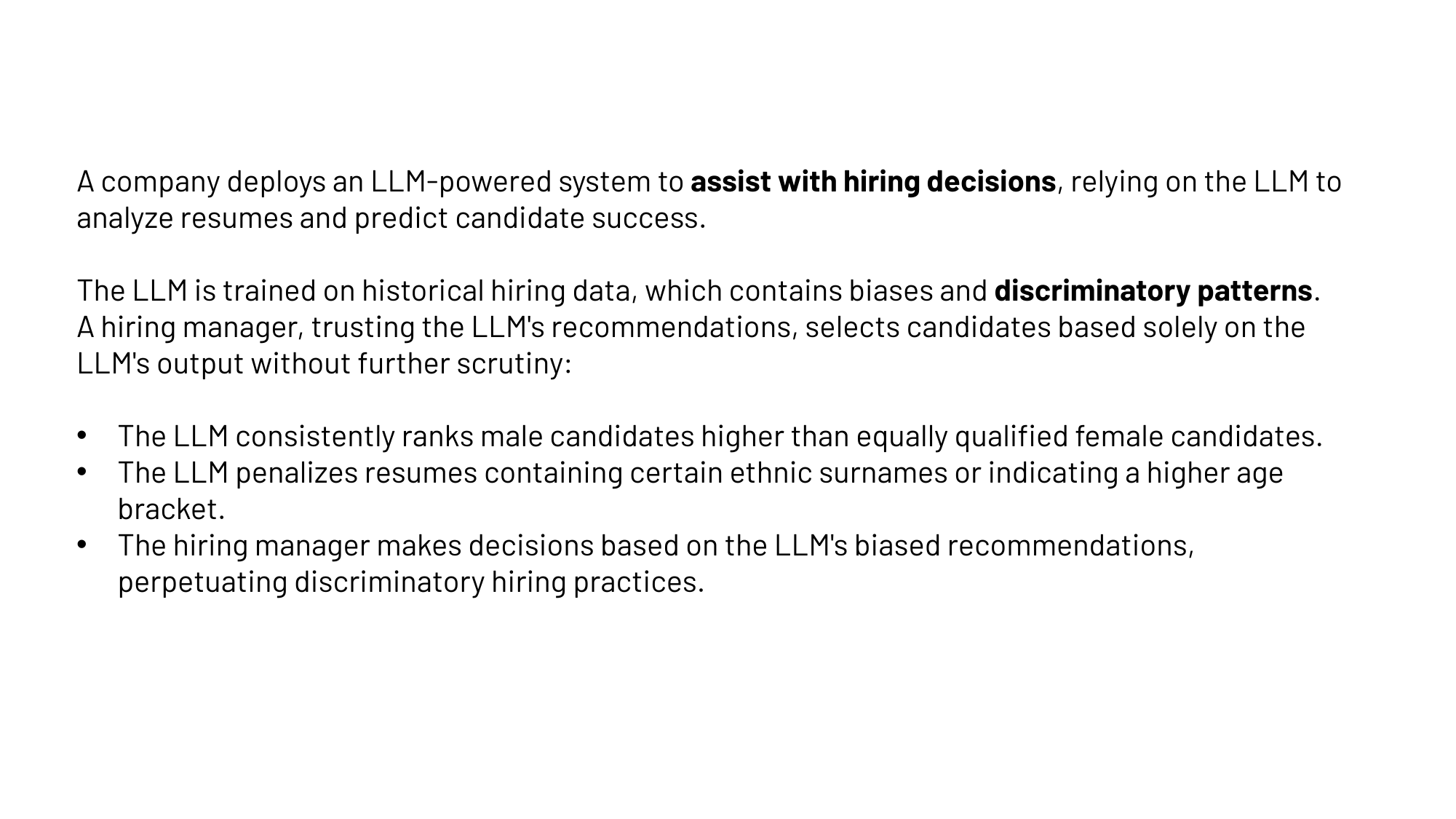

A company deploys an LLM-powered system to assist with hiring decisions, relying on the LLM to analyze resumes and predict candidate success.

The LLM is trained on historical hiring data, which contains biases and discriminatory patterns.
A hiring manager, trusting the LLM's recommendations, selects candidates based solely on the LLM's output without further scrutiny:

The LLM consistently ranks male candidates higher than equally qualified female candidates.
The LLM penalizes resumes containing certain ethnic surnames or indicating a higher age bracket.
The hiring manager makes decisions based on the LLM's biased recommendations, perpetuating discriminatory hiring practices.